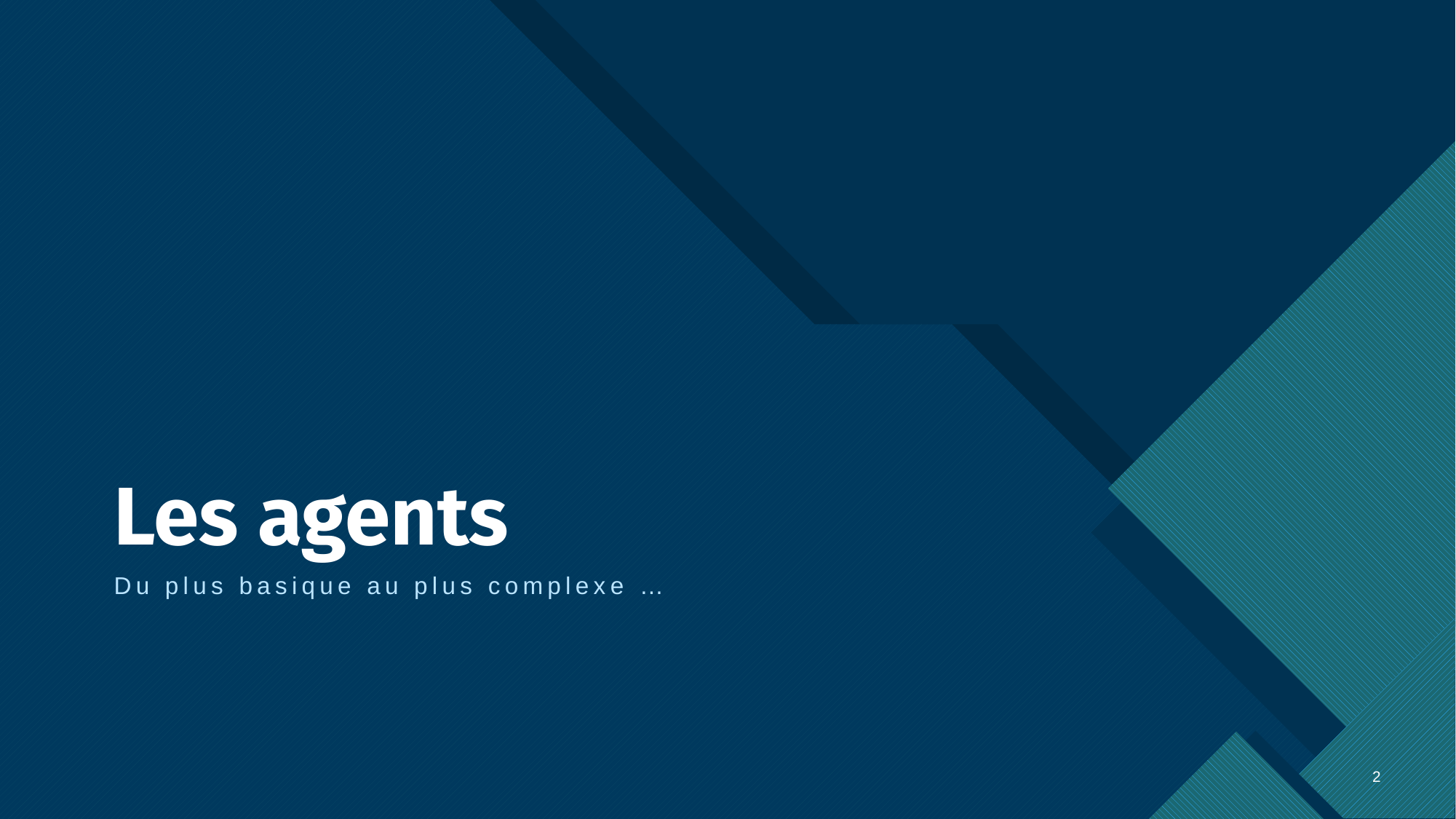

# Les agents
Du plus basique au plus complexe …
2